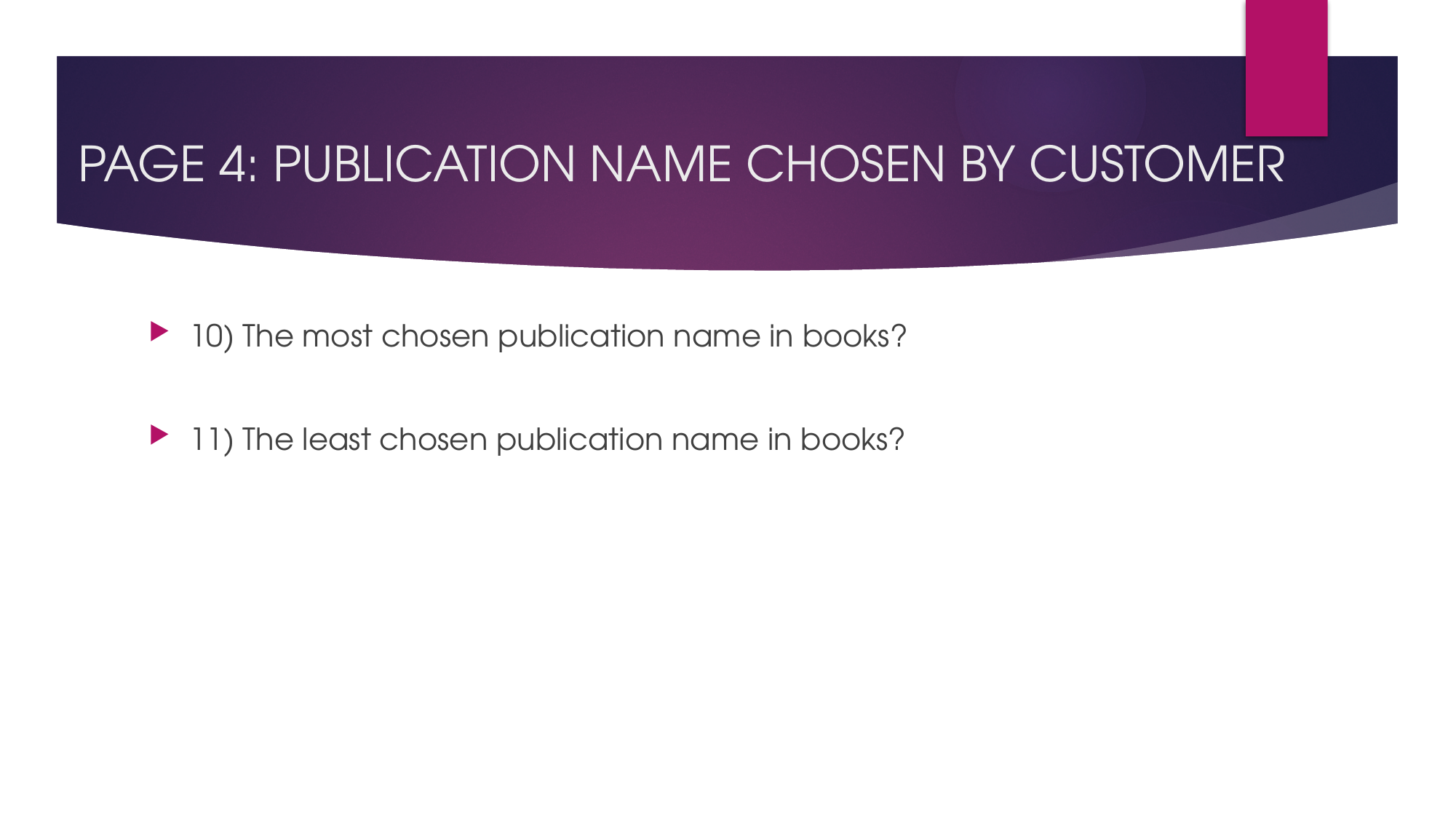

# PAGE 4: PUBLICATION NAME CHOSEN BY CUSTOMER
10) The most chosen publication name in books?

11) The least chosen publication name in books?